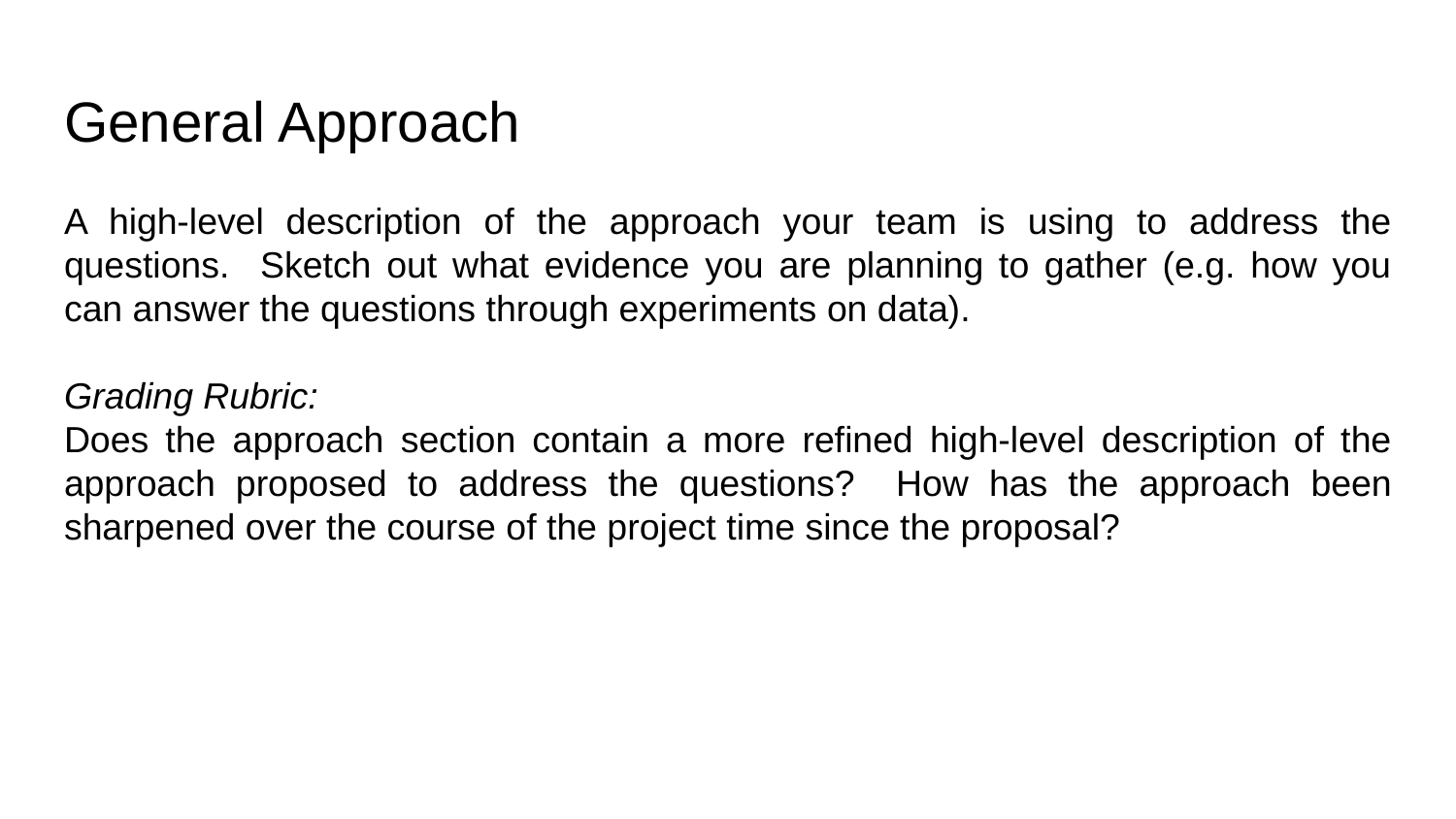

# General Approach
A high-level description of the approach your team is using to address the questions.  Sketch out what evidence you are planning to gather (e.g. how you can answer the questions through experiments on data).

Grading Rubric:
Does the approach section contain a more refined high-level description of the approach proposed to address the questions?  How has the approach been sharpened over the course of the project time since the proposal?